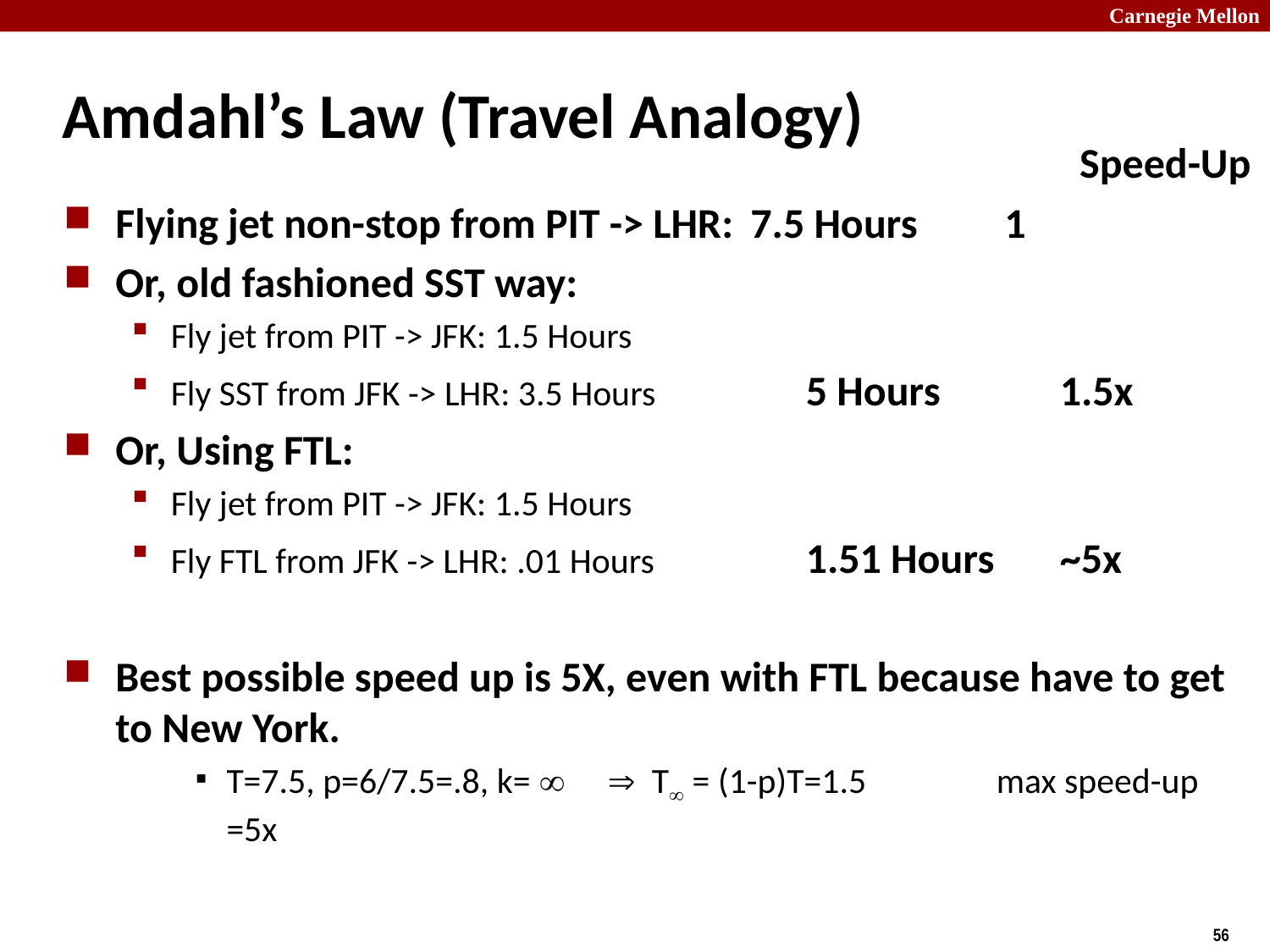

# Amdahl’s Law (Travel Analogy)
Speed-Up
Flying jet non-stop from PIT -> LHR:	7.5 Hours	1
Or, old fashioned SST way:
Fly jet from PIT -> JFK: 1.5 Hours
Fly SST from JFK -> LHR: 3.5 Hours		5 Hours	1.5x
Or, Using FTL:
Fly jet from PIT -> JFK: 1.5 Hours
Fly FTL from JFK -> LHR: .01 Hours		1.51 Hours	~5x

Best possible speed up is 5X, even with FTL because have to get to New York.
T=7.5, p=6/7.5=.8, k= ∞ 	⇒  T∞ = (1-p)T=1.5	 max speed-up =5x